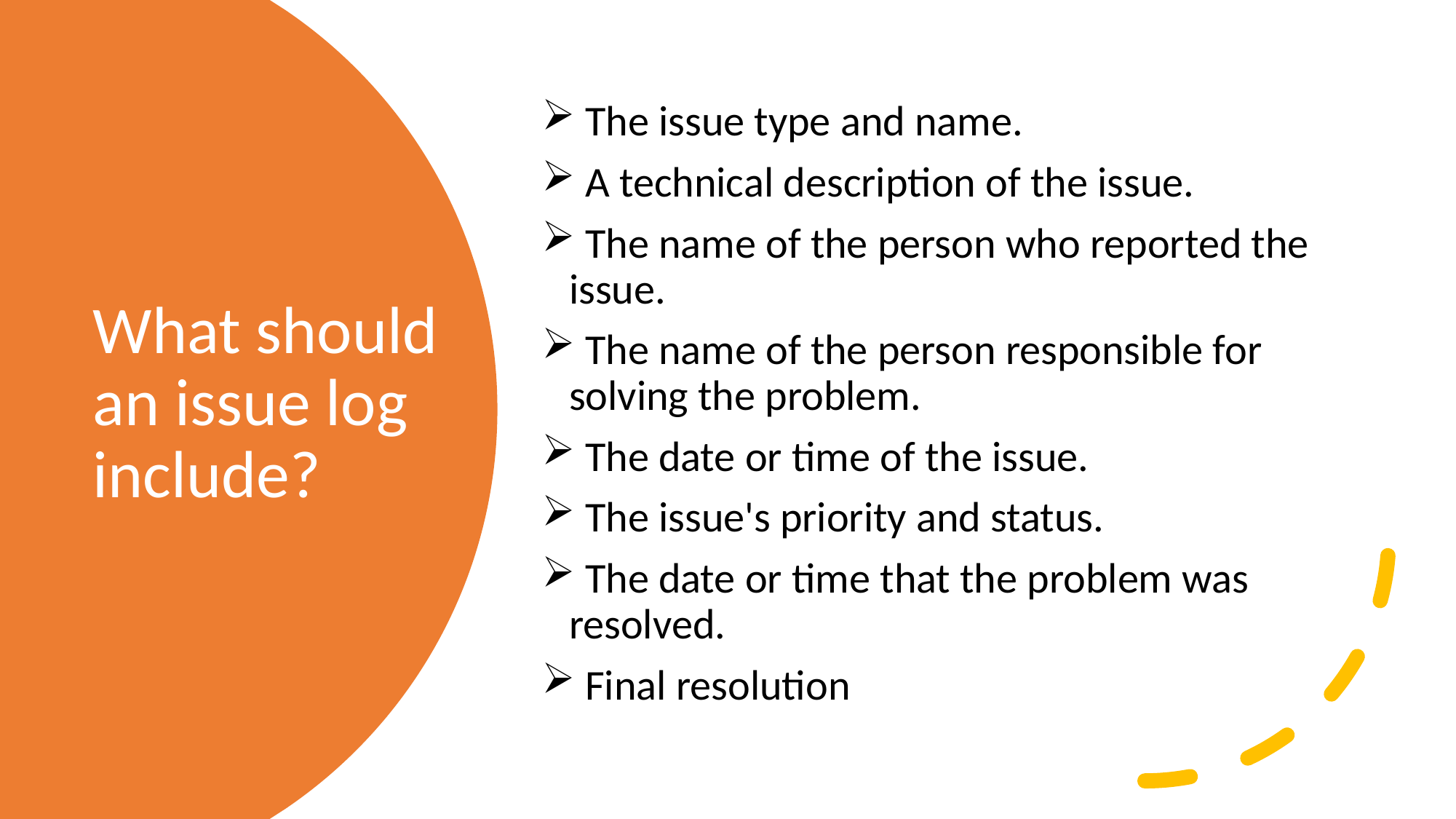

The issue type and name.
 A technical description of the issue.
 The name of the person who reported the issue.
 The name of the person responsible for solving the problem.
 The date or time of the issue.
 The issue's priority and status.
 The date or time that the problem was resolved.
 Final resolution
# What should an issue log include?